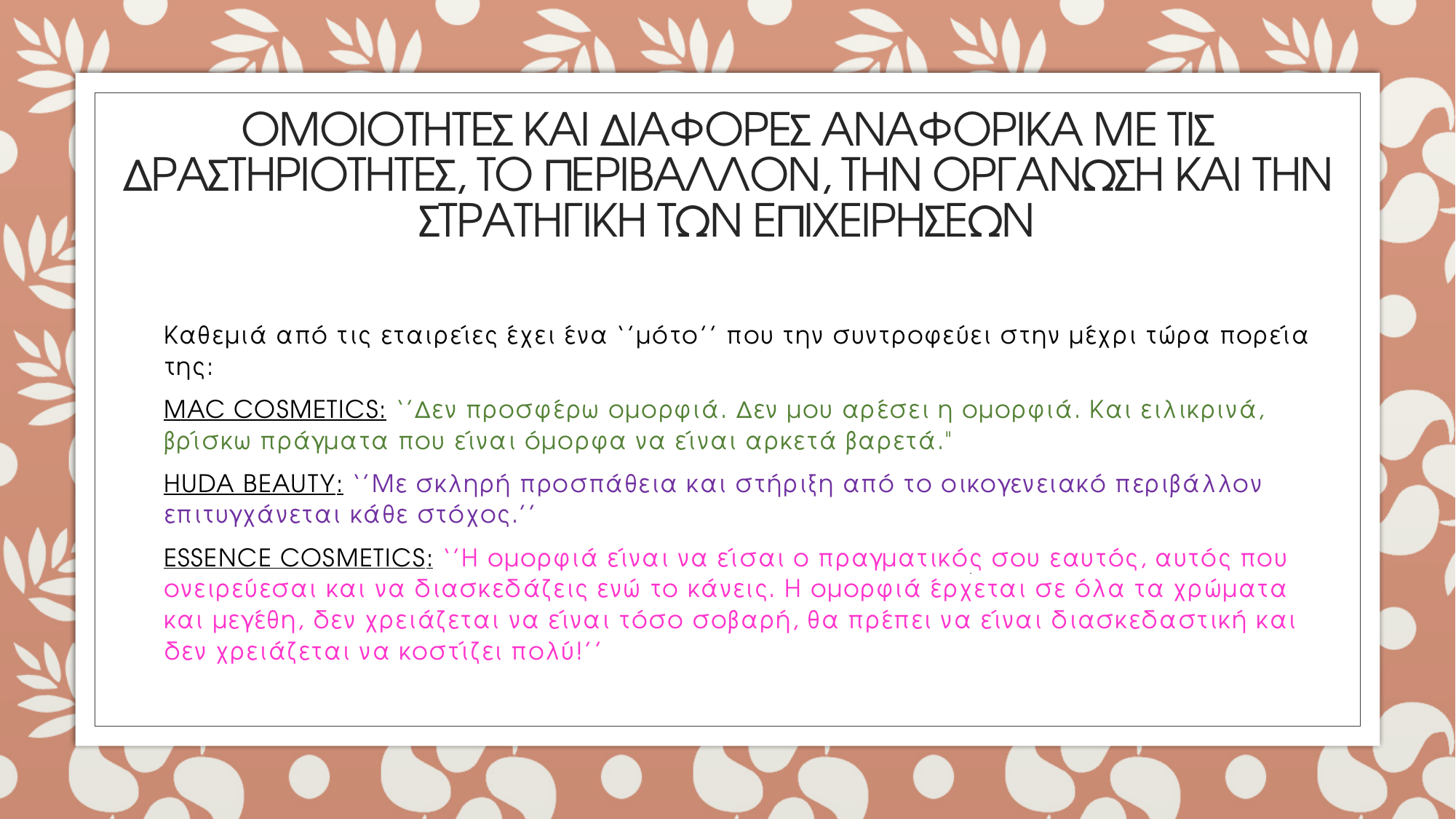

# ΟΜΟΙΟΤΗΤΕΣ ΚΑΙ ΔΙΑΦΟΡΕΣ ΑΝΑΦΟΡΙΚΑ ΜΕ ΤΙΣ ΔΡΑΣΤΗΡΙΟΤΗΤΕΣ, ΤΟ ΠΕΡΙΒΑΛΛΟΝ, ΤΗΝ ΟΡΓΑΝΩΣΗ ΚΑΙ ΤΗΝ ΣΤΡΑΤΗΓΙΚΗ ΤΩΝ ΕΠΙΧΕΙΡΗΣΕΩΝ

Καθεμιά από τις εταιρείες έχει ένα ‘’μότο’’ που την συντροφεύει στην μέχρι τώρα πορεία της:
MAC COSMETICS: ‘’Δεν προσφέρω ομορφιά. Δεν μου αρέσει η ομορφιά. Και ειλικρινά, βρίσκω πράγματα που είναι όμορφα να είναι αρκετά βαρετά."
HUDA BEAUTY: ‘’Με σκληρή προσπάθεια και στήριξη από το οικογενειακό περιβάλλον επιτυγχάνεται κάθε στόχος.’’
ESSENCE COSMETICS: ‘’Η ομορφιά είναι να είσαι ο πραγματικός σου εαυτός, αυτός που ονειρεύεσαι και να διασκεδάζεις ενώ το κάνεις. Η ομορφιά έρχεται σε όλα τα χρώματα και μεγέθη, δεν χρειάζεται να είναι τόσο σοβαρή, θα πρέπει να είναι διασκεδαστική και δεν χρειάζεται να κοστίζει πολύ!’’